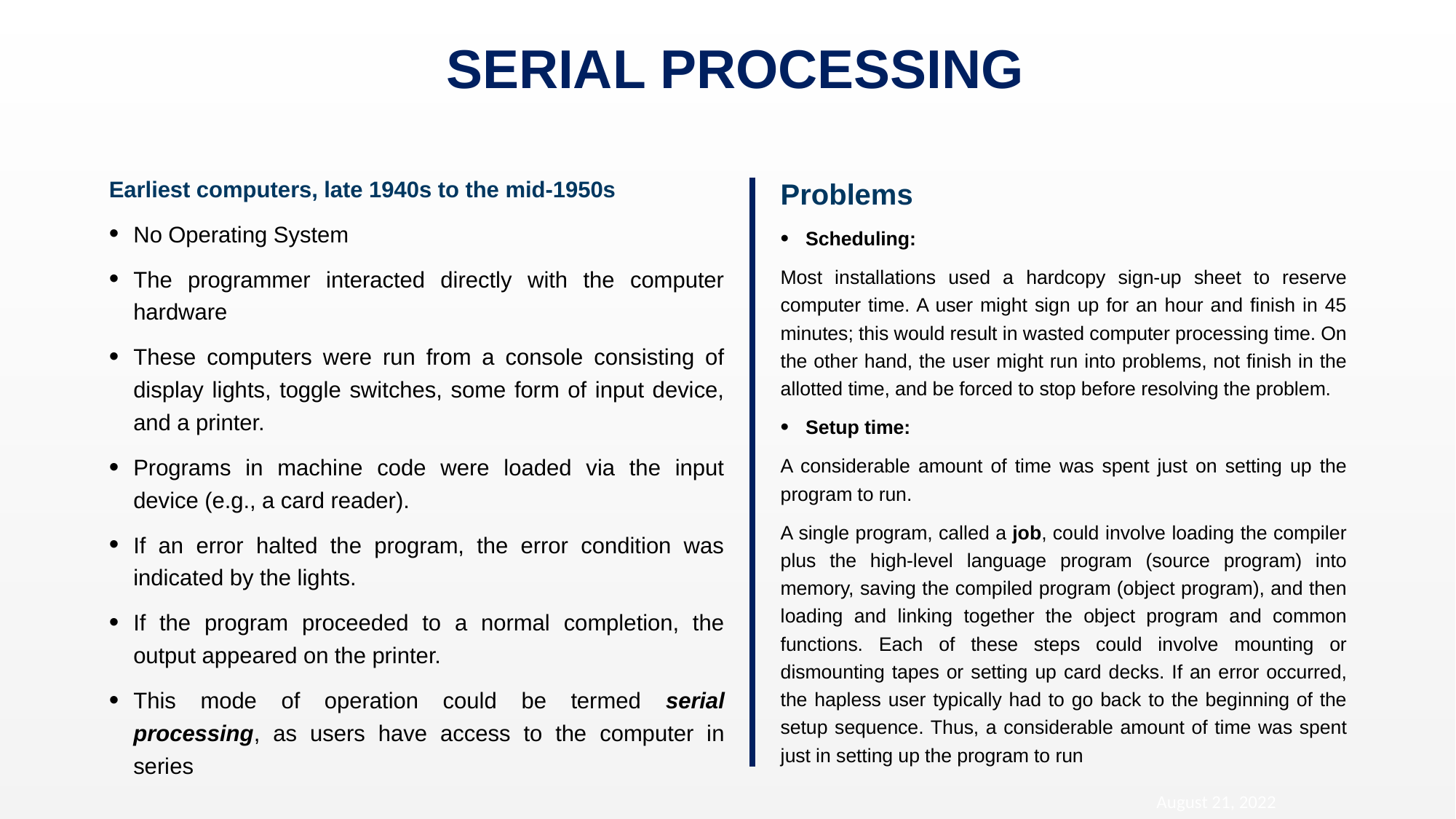

# Serial Processing
Earliest computers, late 1940s to the mid-1950s
No Operating System
The programmer interacted directly with the computer hardware
These computers were run from a console consisting of display lights, toggle switches, some form of input device, and a printer.
Programs in machine code were loaded via the input device (e.g., a card reader).
If an error halted the program, the error condition was indicated by the lights.
If the program proceeded to a normal completion, the output appeared on the printer.
This mode of operation could be termed serial processing, as users have access to the computer in series
Problems
Scheduling:
Most installations used a hardcopy sign-up sheet to reserve computer time. A user might sign up for an hour and finish in 45 minutes; this would result in wasted computer processing time. On the other hand, the user might run into problems, not finish in the allotted time, and be forced to stop before resolving the problem.
Setup time:
A considerable amount of time was spent just on setting up the program to run.
A single program, called a job, could involve loading the compiler plus the high-level language program (source program) into memory, saving the compiled program (object program), and then loading and linking together the object program and common functions. Each of these steps could involve mounting or dismounting tapes or setting up card decks. If an error occurred, the hapless user typically had to go back to the beginning of the setup sequence. Thus, a considerable amount of time was spent just in setting up the program to run
August 21, 2022
12